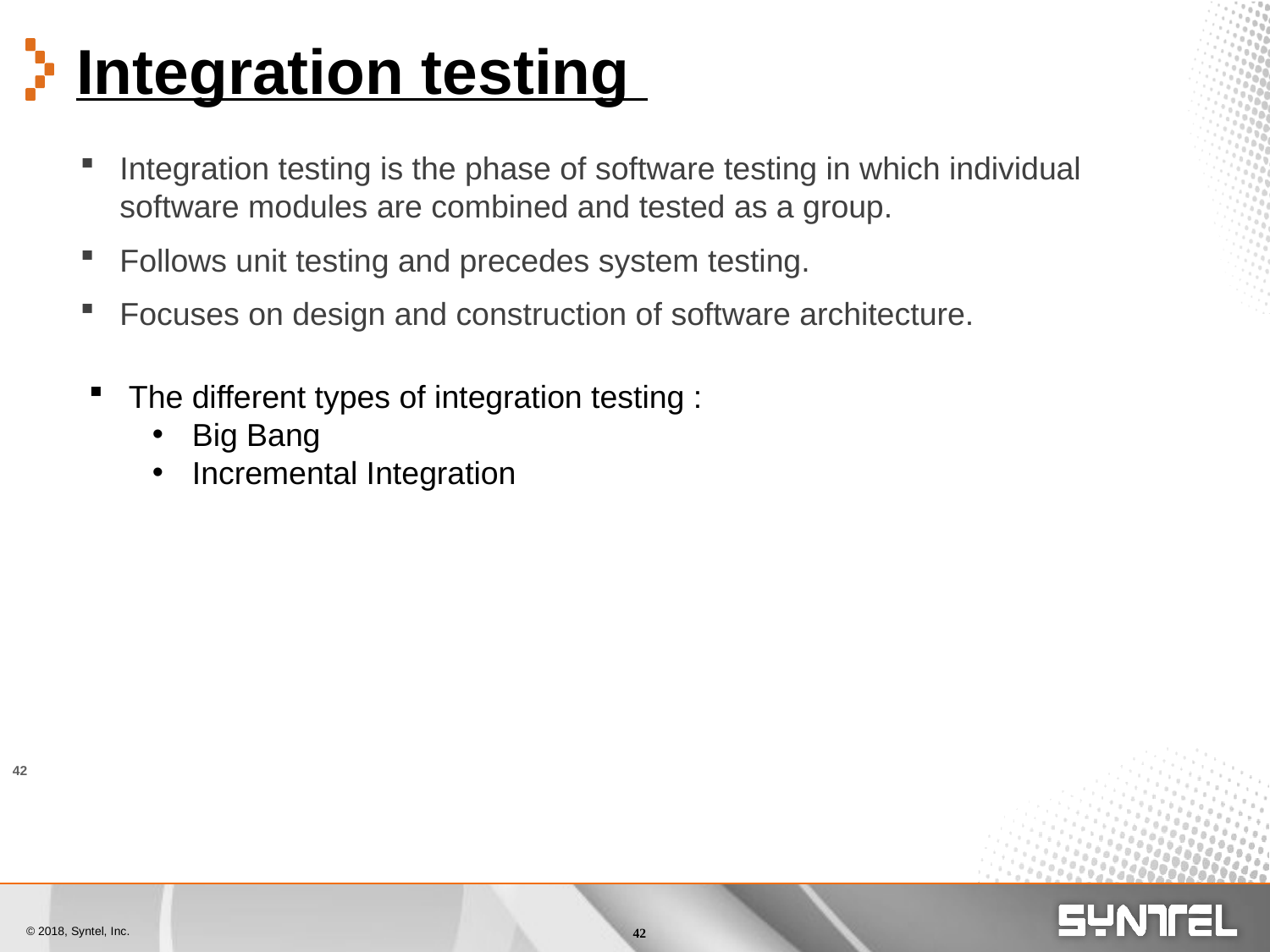

# Integration testing
Integration testing is the phase of software testing in which individual software modules are combined and tested as a group.
Follows unit testing and precedes system testing.
Focuses on design and construction of software architecture.
The different types of integration testing :
Big Bang
Incremental Integration

42